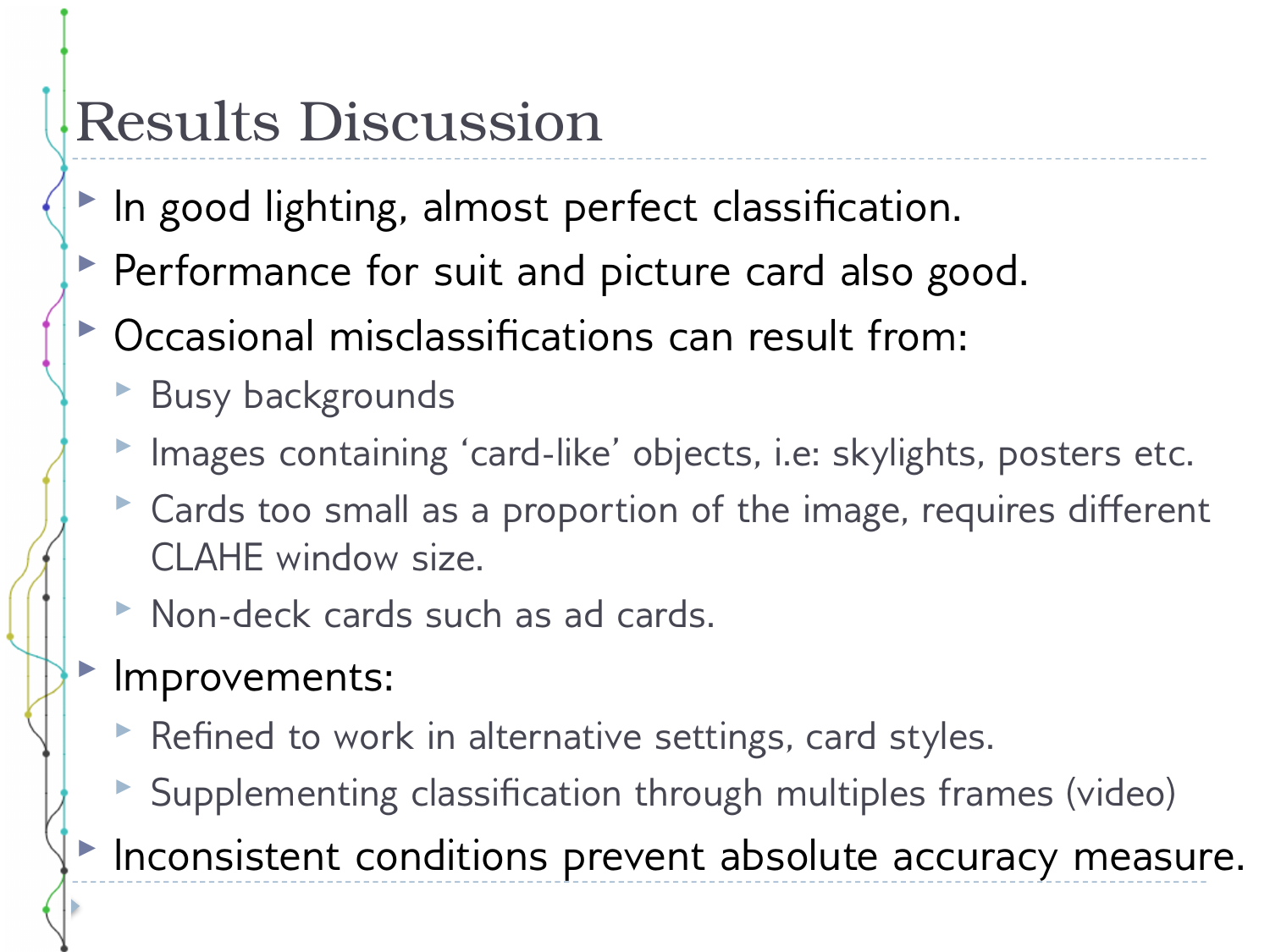

# Results Discussion
In good lighting, almost perfect classification.
Performance for suit and picture card also good.
Occasional misclassifications can result from:
Busy backgrounds
Images containing ‘card-like’ objects, i.e: skylights, posters etc.
Cards too small as a proportion of the image, requires different CLAHE window size.
Non-deck cards such as ad cards.
Improvements:
Refined to work in alternative settings, card styles.
Supplementing classification through multiples frames (video)
Inconsistent conditions prevent absolute accuracy measure.